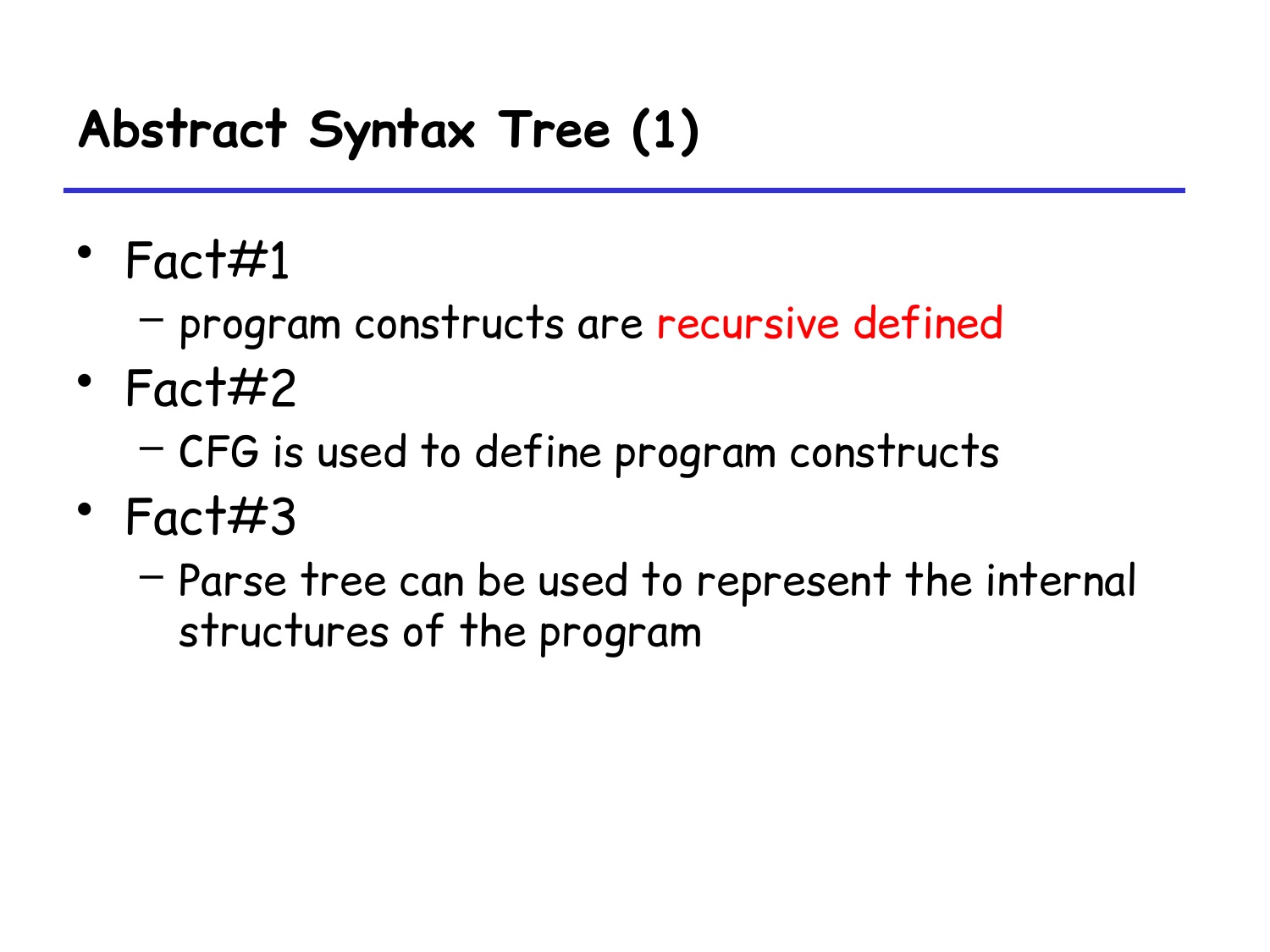

# Abstract Syntax Tree (1)
Fact#1
program constructs are recursive defined
Fact#2
CFG is used to define program constructs
Fact#3
Parse tree can be used to represent the internal structures of the program

32